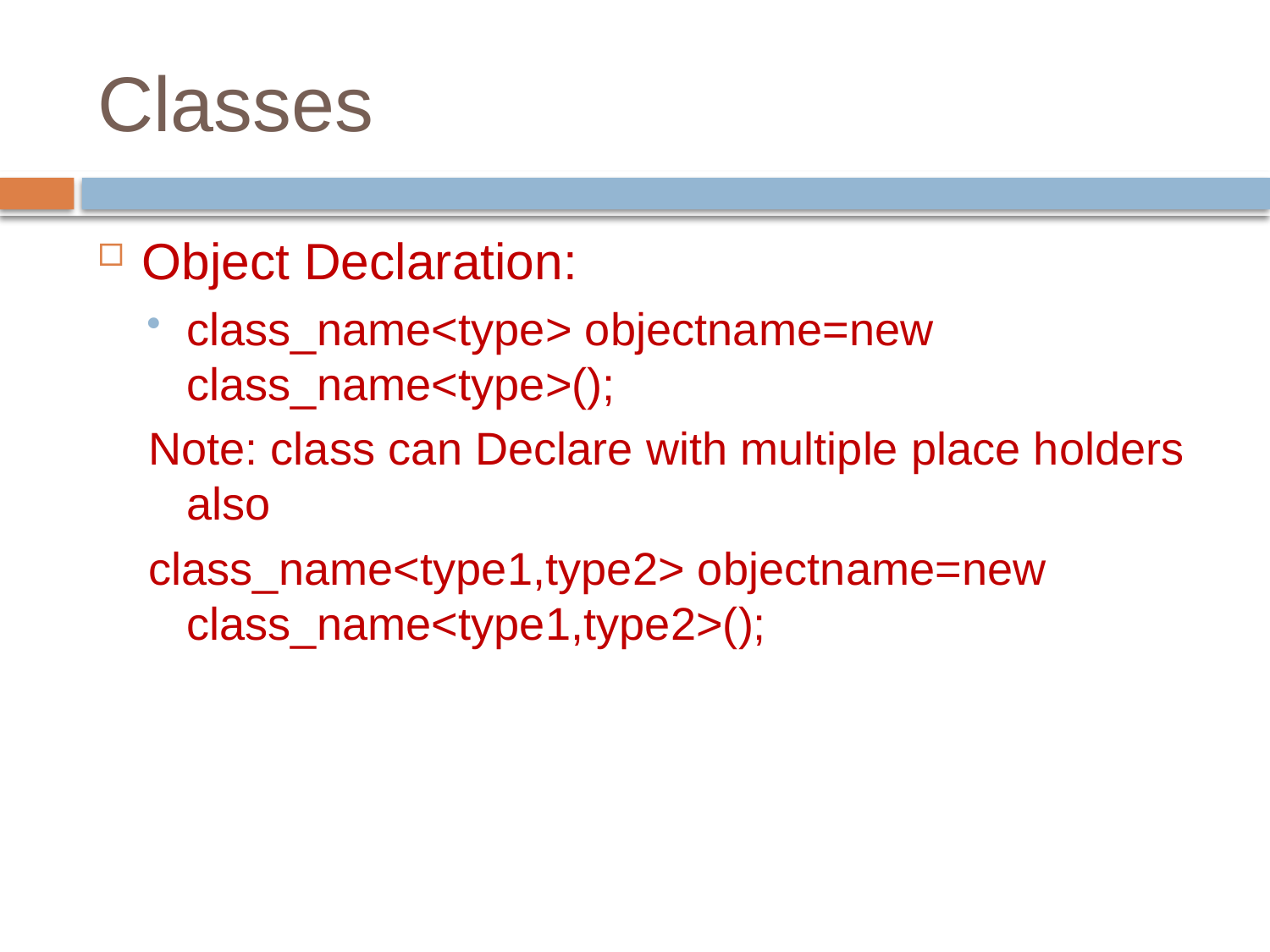

# Classes
Object Declaration:
class_name<type> objectname=new class_name<type>();
Note: class can Declare with multiple place holders  also
class_name<type1,type2> objectname=new class_name<type1,type2>();